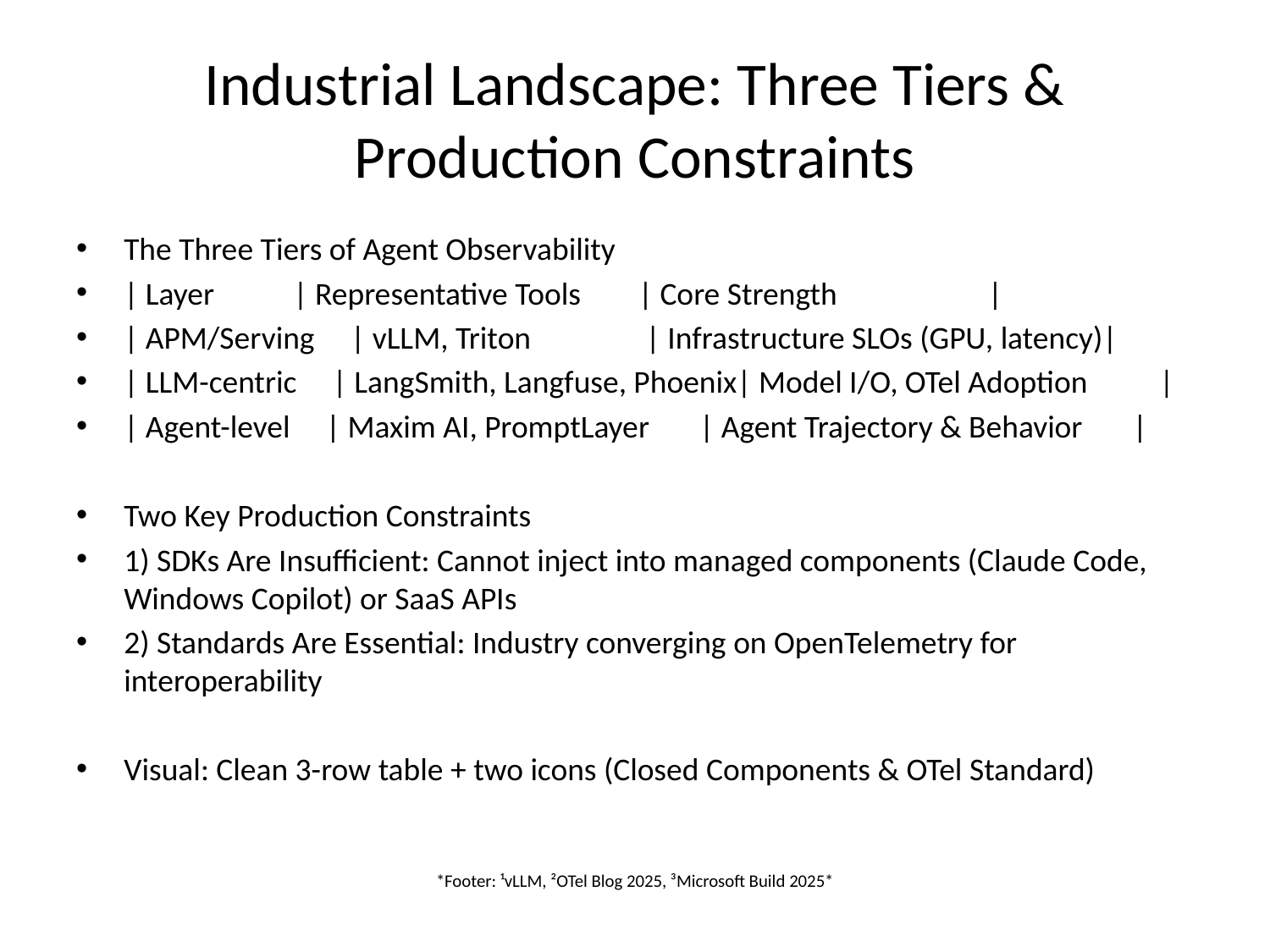

# Industrial Landscape: Three Tiers & Production Constraints
The Three Tiers of Agent Observability
| Layer           | Representative Tools        | Core Strength                     |
| APM/Serving     | vLLM, Triton                | Infrastructure SLOs (GPU, latency)|
| LLM-centric     | LangSmith, Langfuse, Phoenix| Model I/O, OTel Adoption          |
| Agent-level     | Maxim AI, PromptLayer       | Agent Trajectory & Behavior       |

Two Key Production Constraints
1) SDKs Are Insufficient: Cannot inject into managed components (Claude Code, Windows Copilot) or SaaS APIs
2) Standards Are Essential: Industry converging on OpenTelemetry for interoperability

Visual: Clean 3-row table + two icons (Closed Components & OTel Standard)
*Footer: ¹vLLM, ²OTel Blog 2025, ³Microsoft Build 2025*